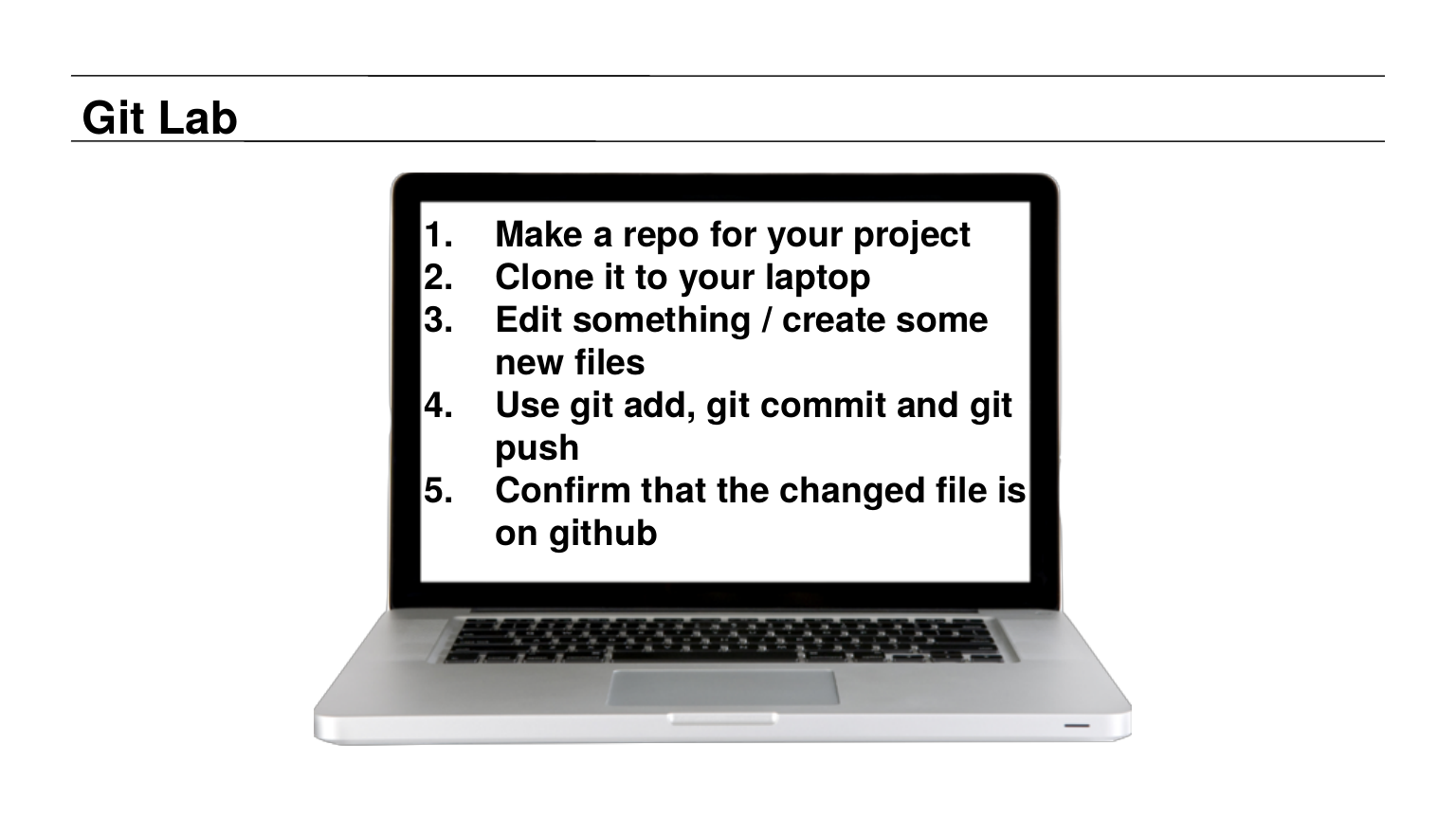

Git Lab
Make a repo for your project
Clone it to your laptop
Edit something / create some new files
Use git add, git commit and git push
Confirm that the changed file is on github